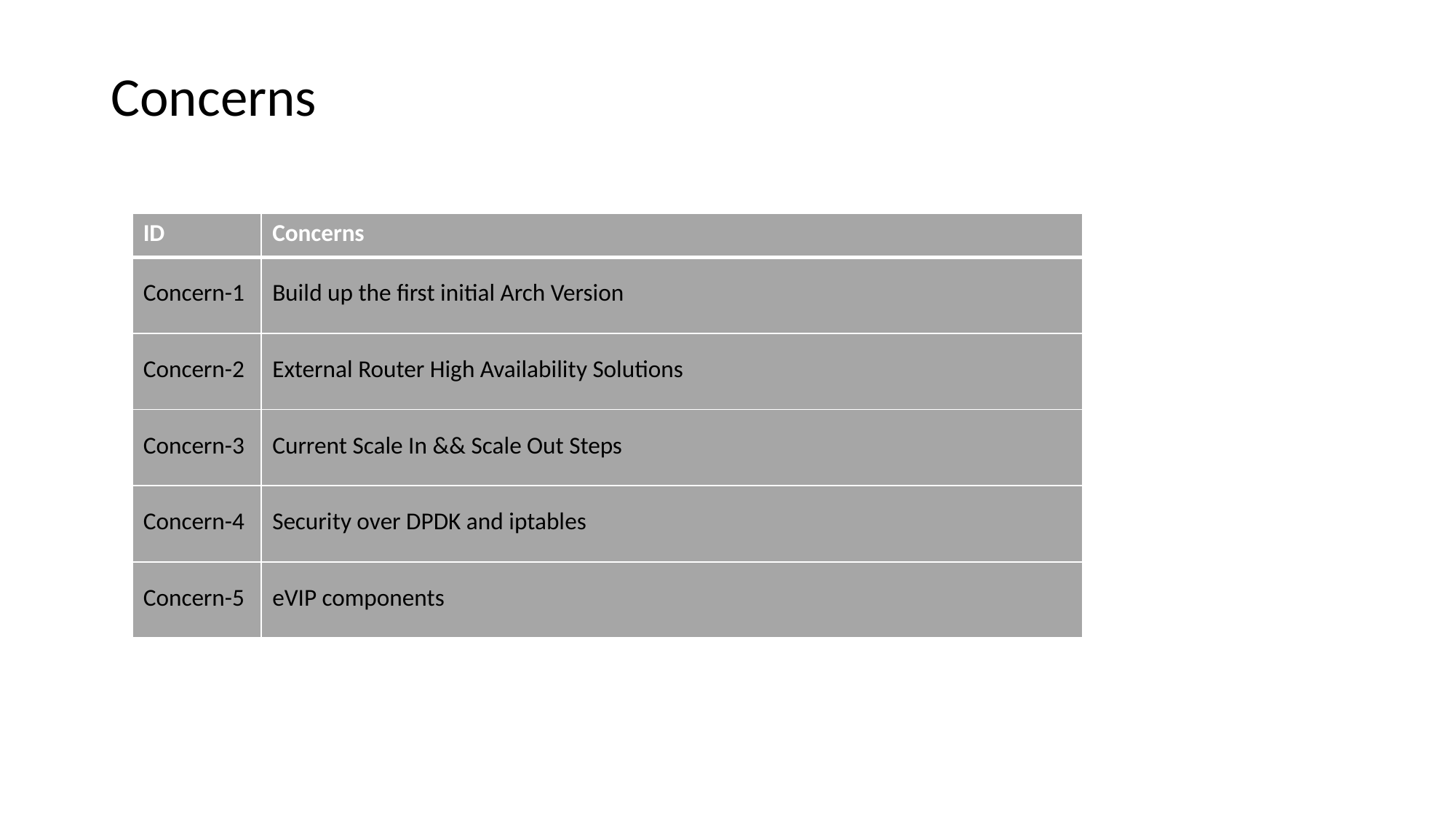

# Concerns
| ID | Concerns |
| --- | --- |
| Concern-1 | Build up the first initial Arch Version |
| Concern-2 | External Router High Availability Solutions |
| Concern-3 | Current Scale In && Scale Out Steps |
| Concern-4 | Security over DPDK and iptables |
| Concern-5 | eVIP components |